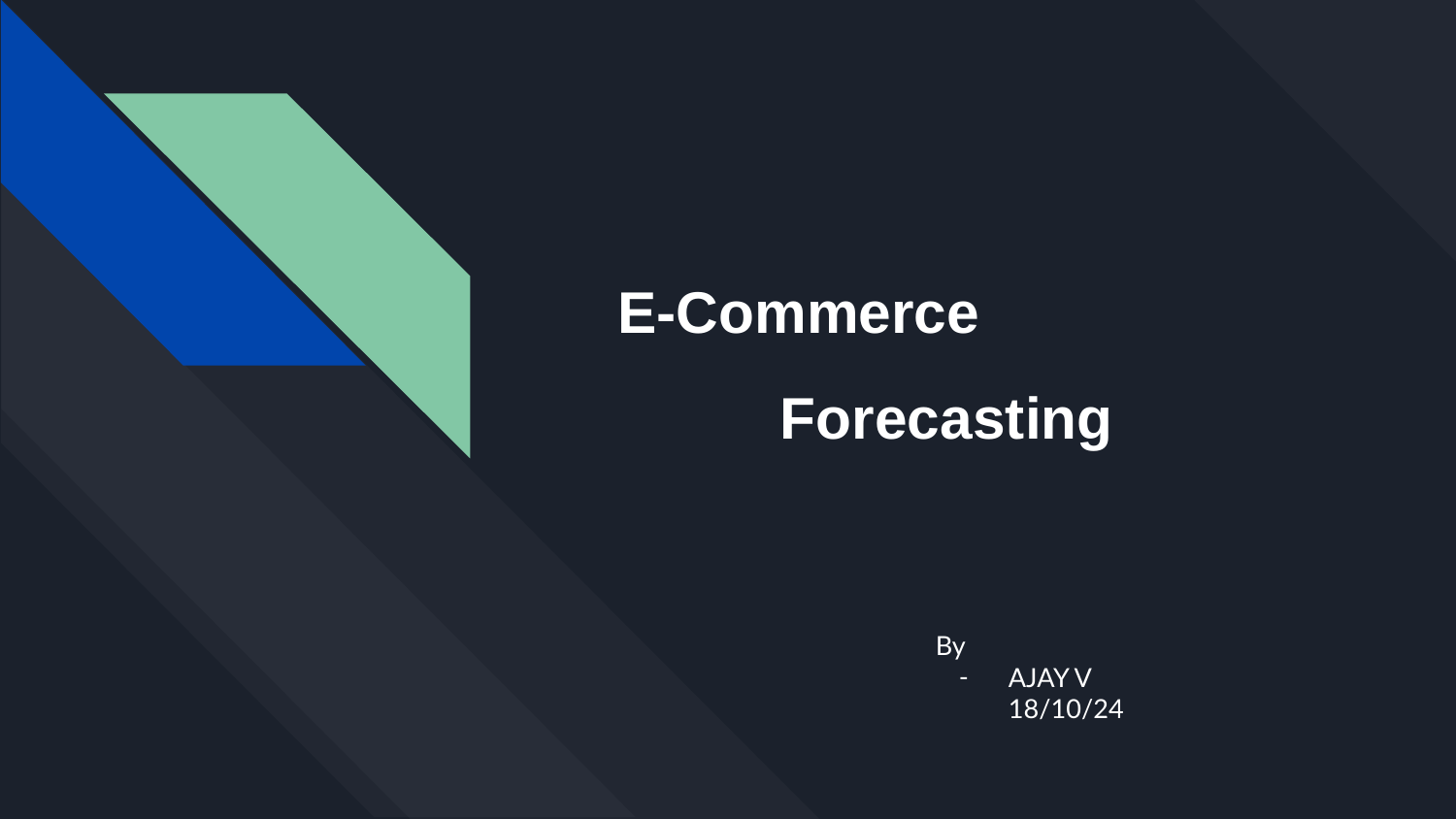

# E-Commerce
           Forecasting
By
AJAY V
18/10/24